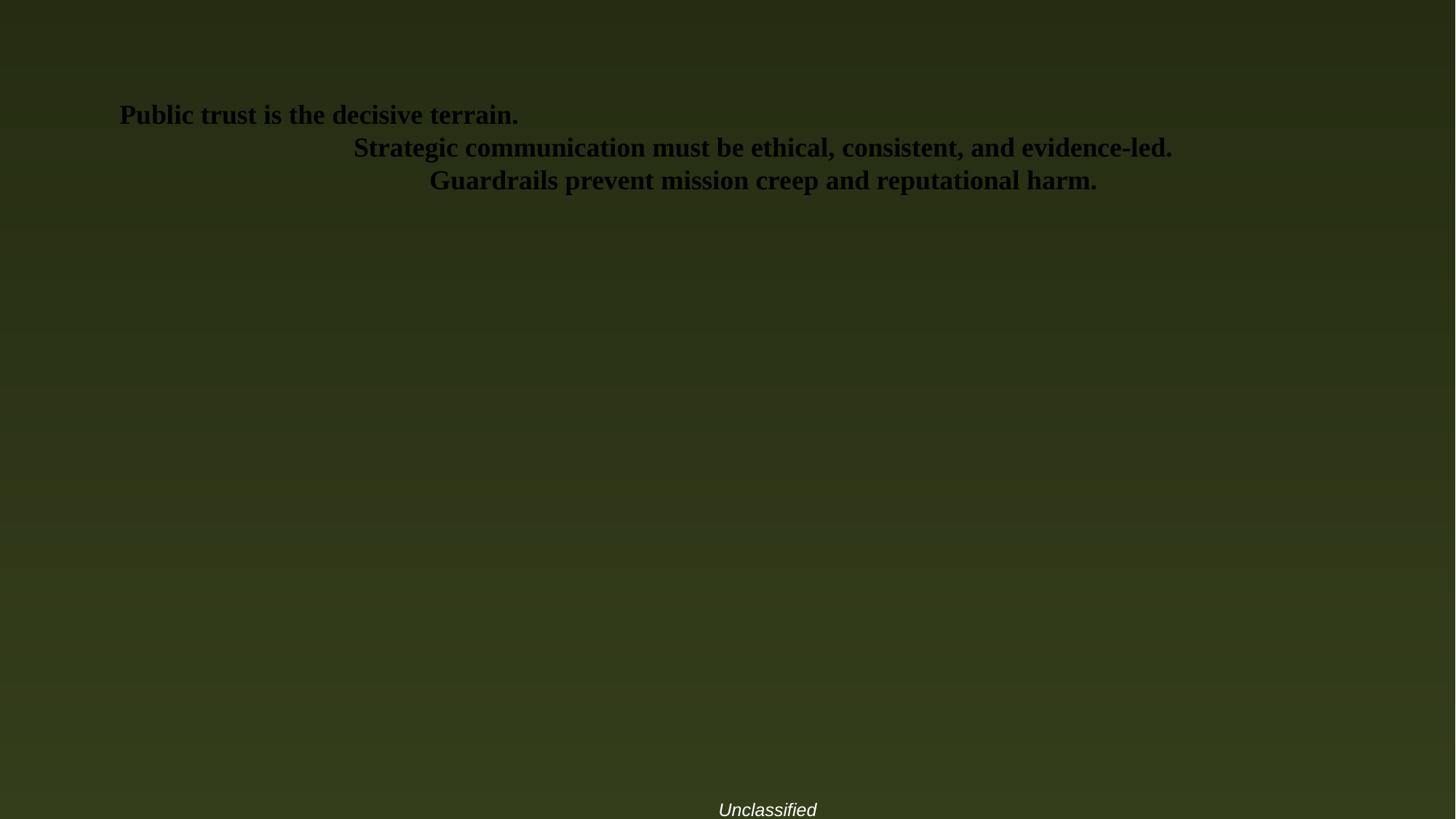

# Public trust is the decisive terrain.
Strategic communication must be ethical, consistent, and evidence-led.
Guardrails prevent mission creep and reputational harm.